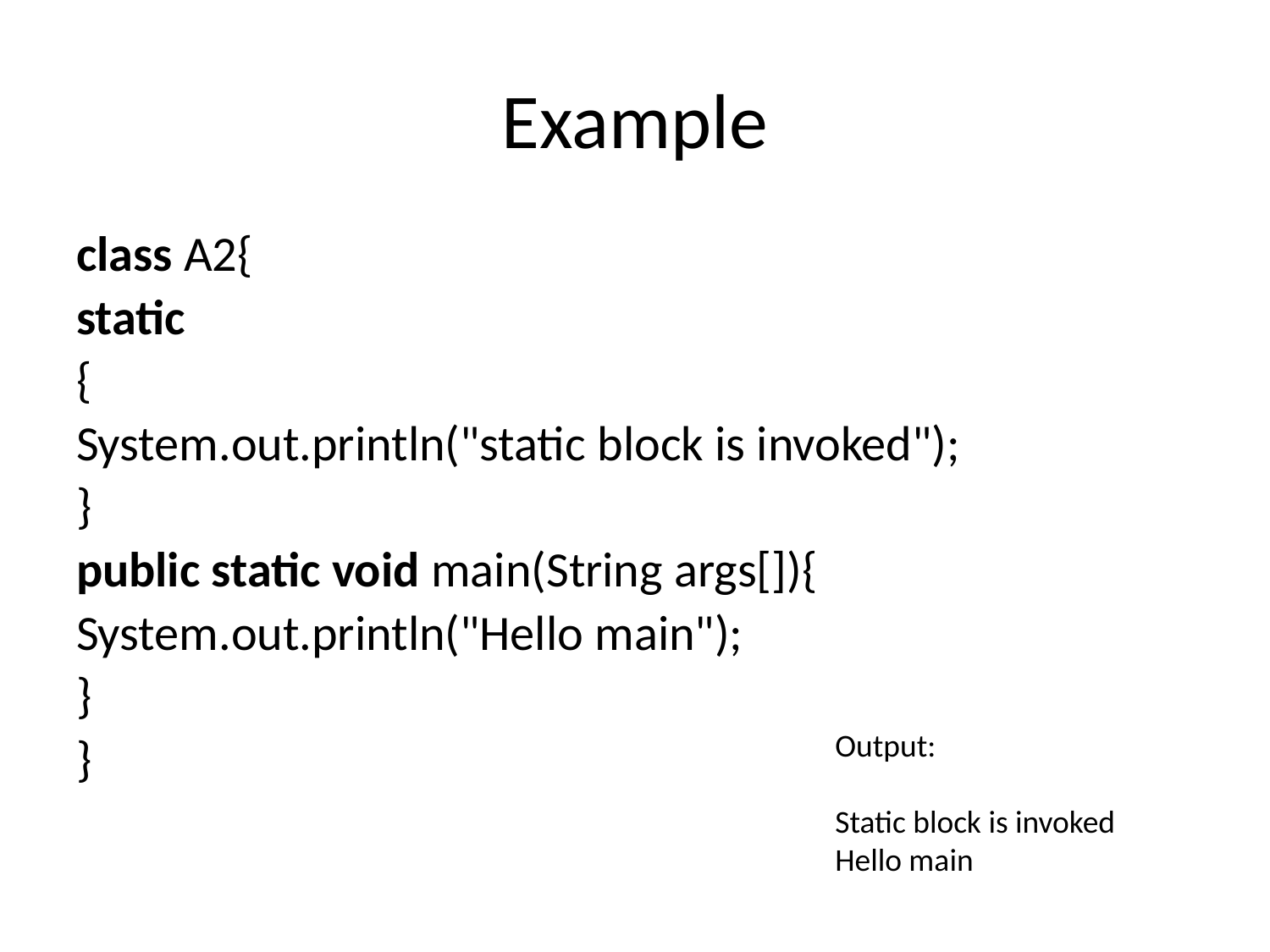

# Example
class A2{
static
{
System.out.println("static block is invoked");
}
public static void main(String args[]){
System.out.println("Hello main");
}
}

Output:

Static block is invoked
Hello main